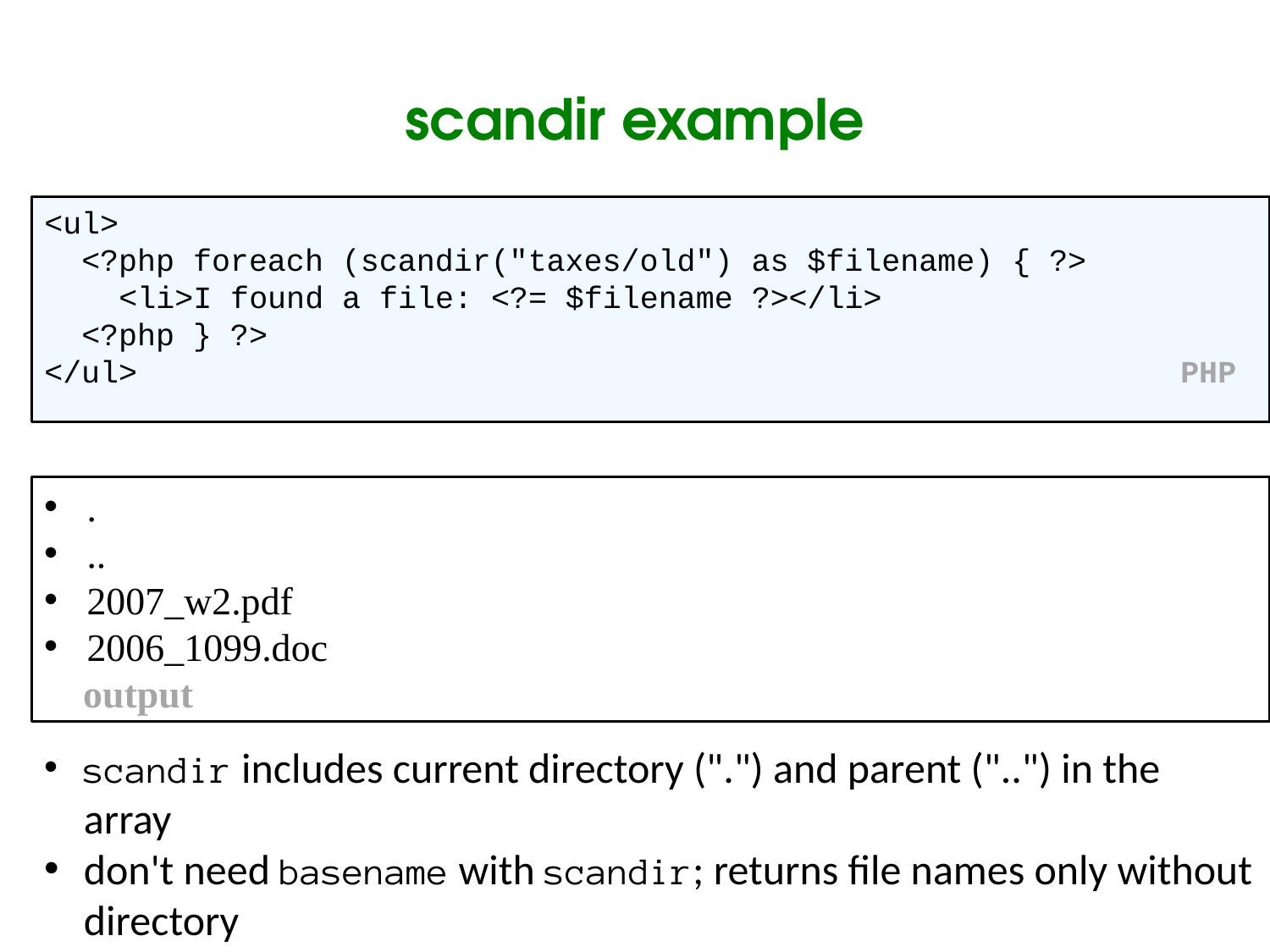

# scandir example
<ul>
  <?php foreach (scandir("taxes/old") as $filename) { ?>
    <li>I found a file: <?= $filename ?></li>
  <?php } ?>
</ul>                                                        PHP
   .
   ..
   2007_w2.pdf
   2006_1099.doc                                                                                                    output

scandir includes current directory (".") and parent ("..") in the array
don't need basename with scandir; returns file names only without directory